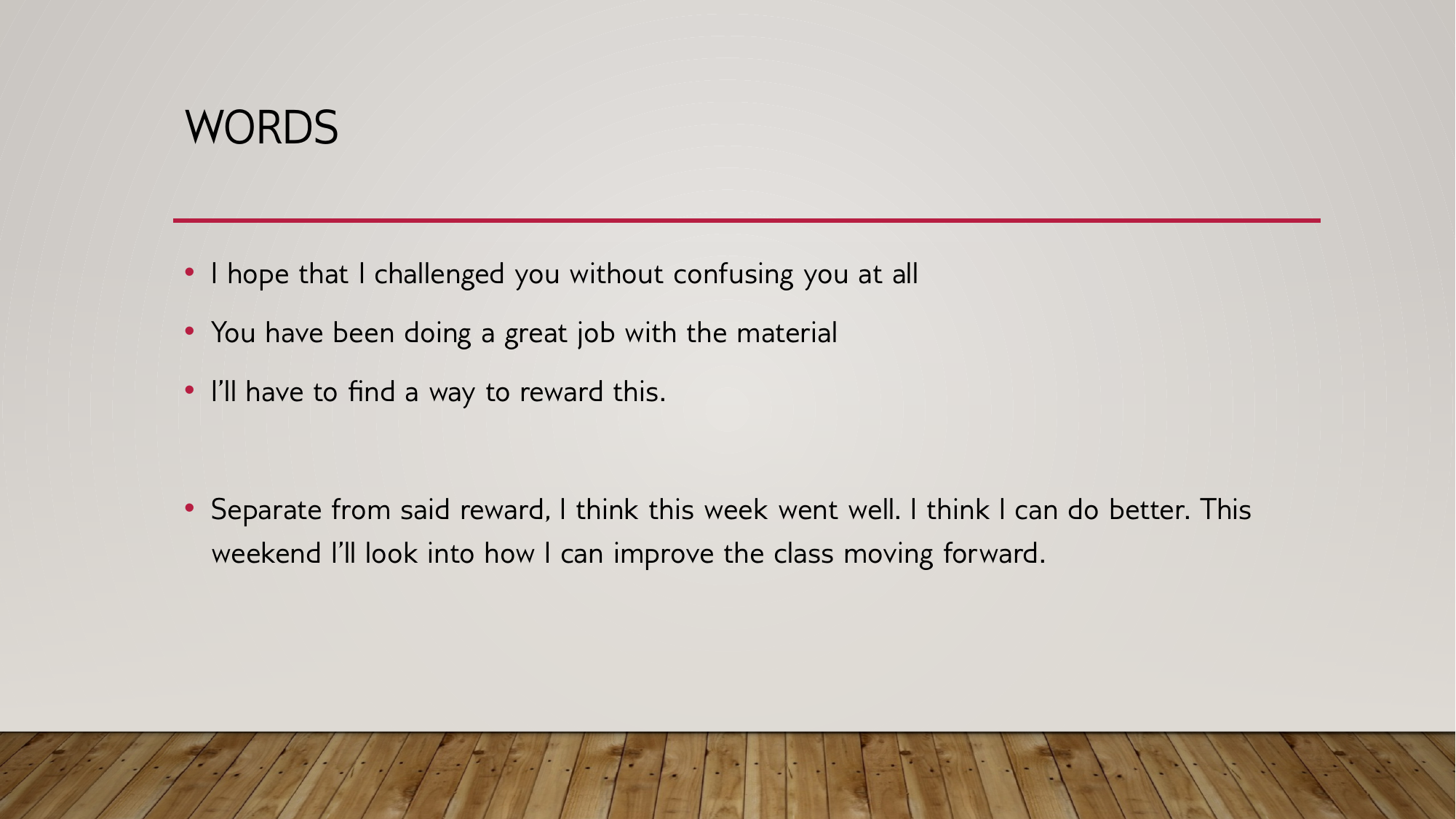

# Words
I hope that I challenged you without confusing you at all
You have been doing a great job with the material
I’ll have to find a way to reward this.

Separate from said reward, I think this week went well. I think I can do better. This weekend I’ll look into how I can improve the class moving forward.